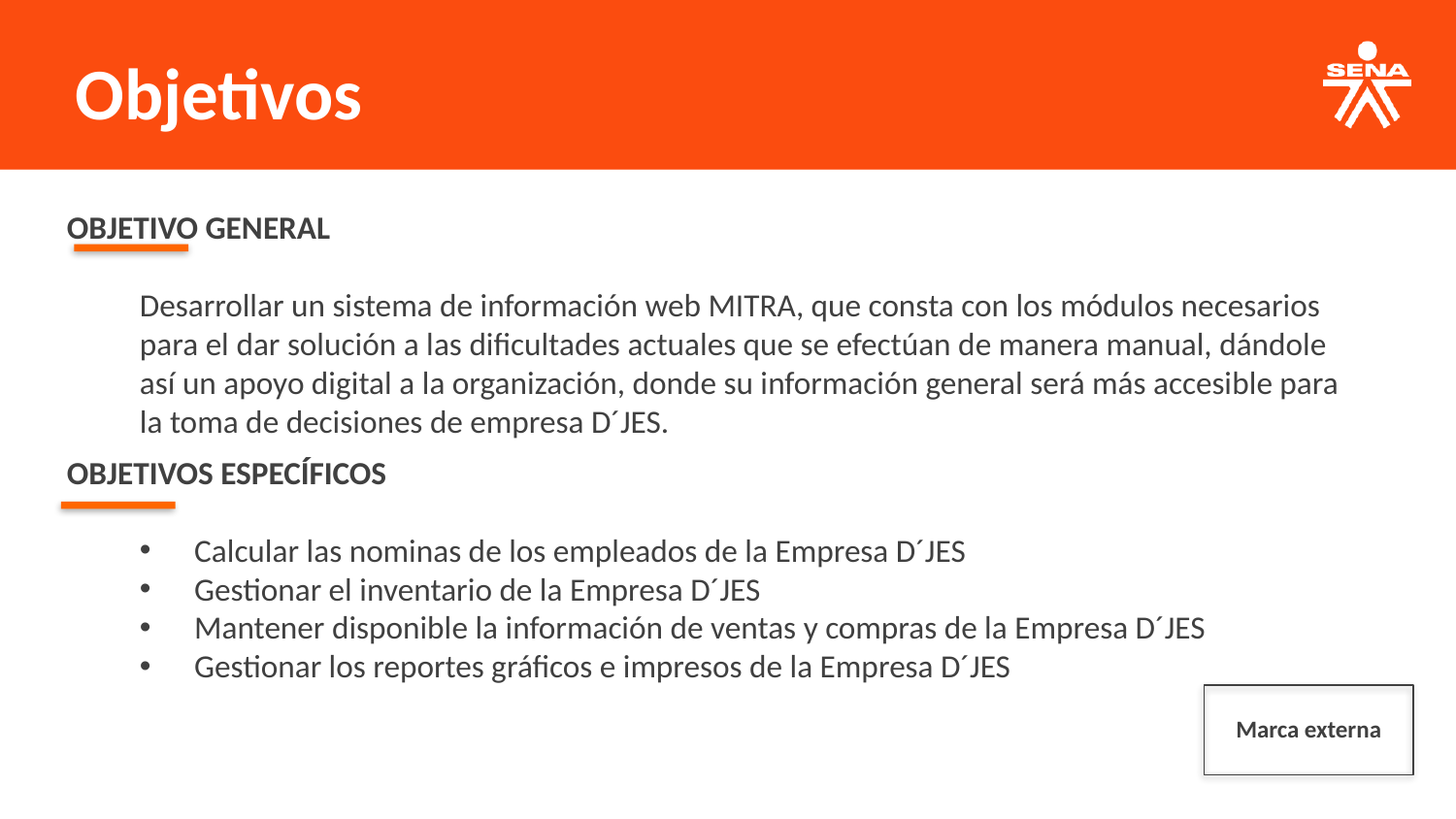

Objetivos
OBJETIVO GENERAL

Desarrollar un sistema de información web MITRA, que consta con los módulos necesarios para el dar solución a las dificultades actuales que se efectúan de manera manual, dándole así un apoyo digital a la organización, donde su información general será más accesible para la toma de decisiones de empresa D´JES.

OBJETIVOS ESPECÍFICOS

Calcular las nominas de los empleados de la Empresa D´JES
Gestionar el inventario de la Empresa D´JES
Mantener disponible la información de ventas y compras de la Empresa D´JES
Gestionar los reportes gráficos e impresos de la Empresa D´JES

Marca externa